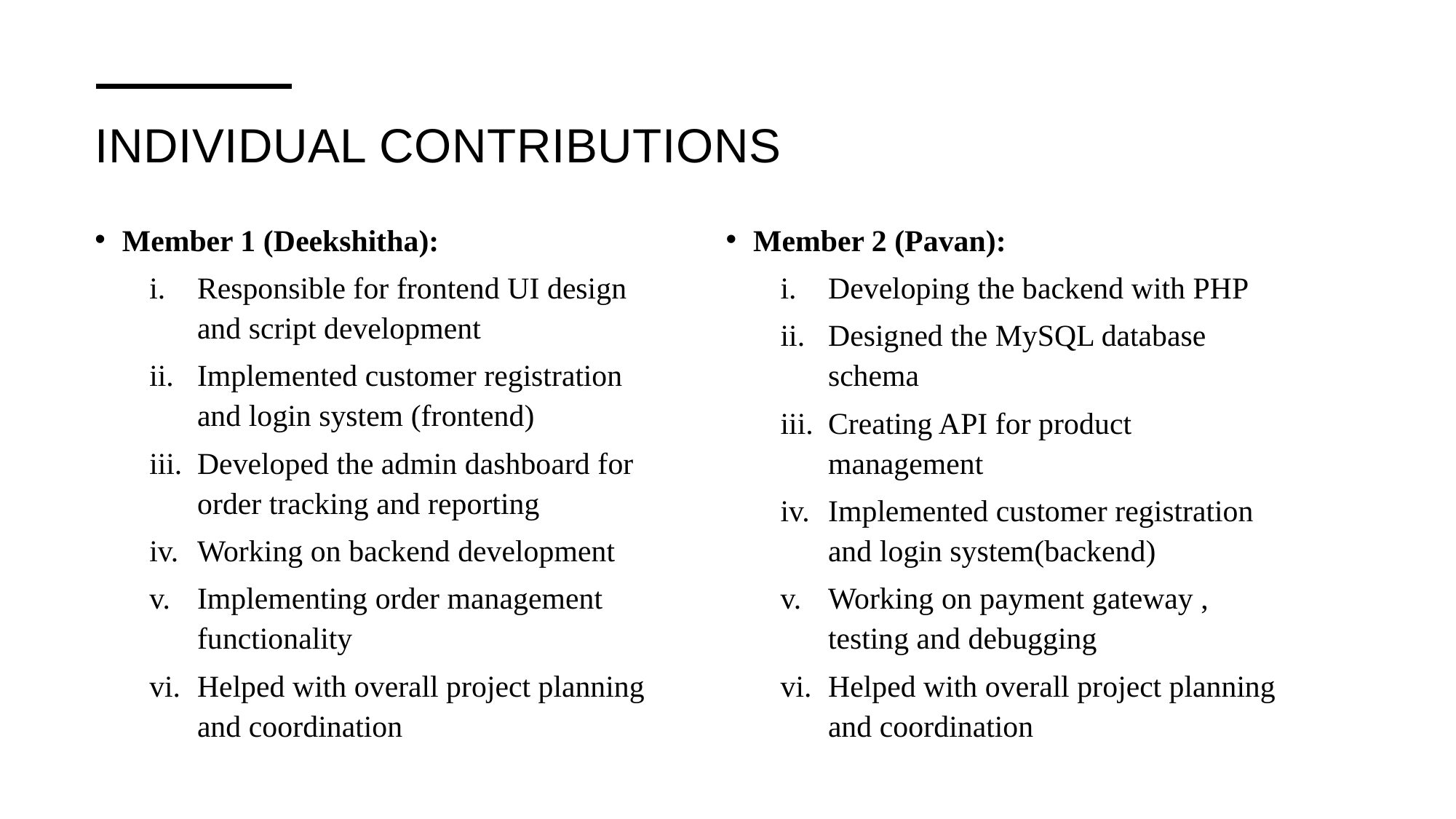

# Individual contributions
Member 2 (Pavan):
Developing the backend with PHP
Designed the MySQL database schema
Creating API for product management
Implemented customer registration and login system(backend)
Working on payment gateway , testing and debugging
Helped with overall project planning and coordination

Member 1 (Deekshitha):
Responsible for frontend UI design and script development
Implemented customer registration and login system (frontend)
Developed the admin dashboard for order tracking and reporting
Working on backend development
Implementing order management functionality
Helped with overall project planning and coordination